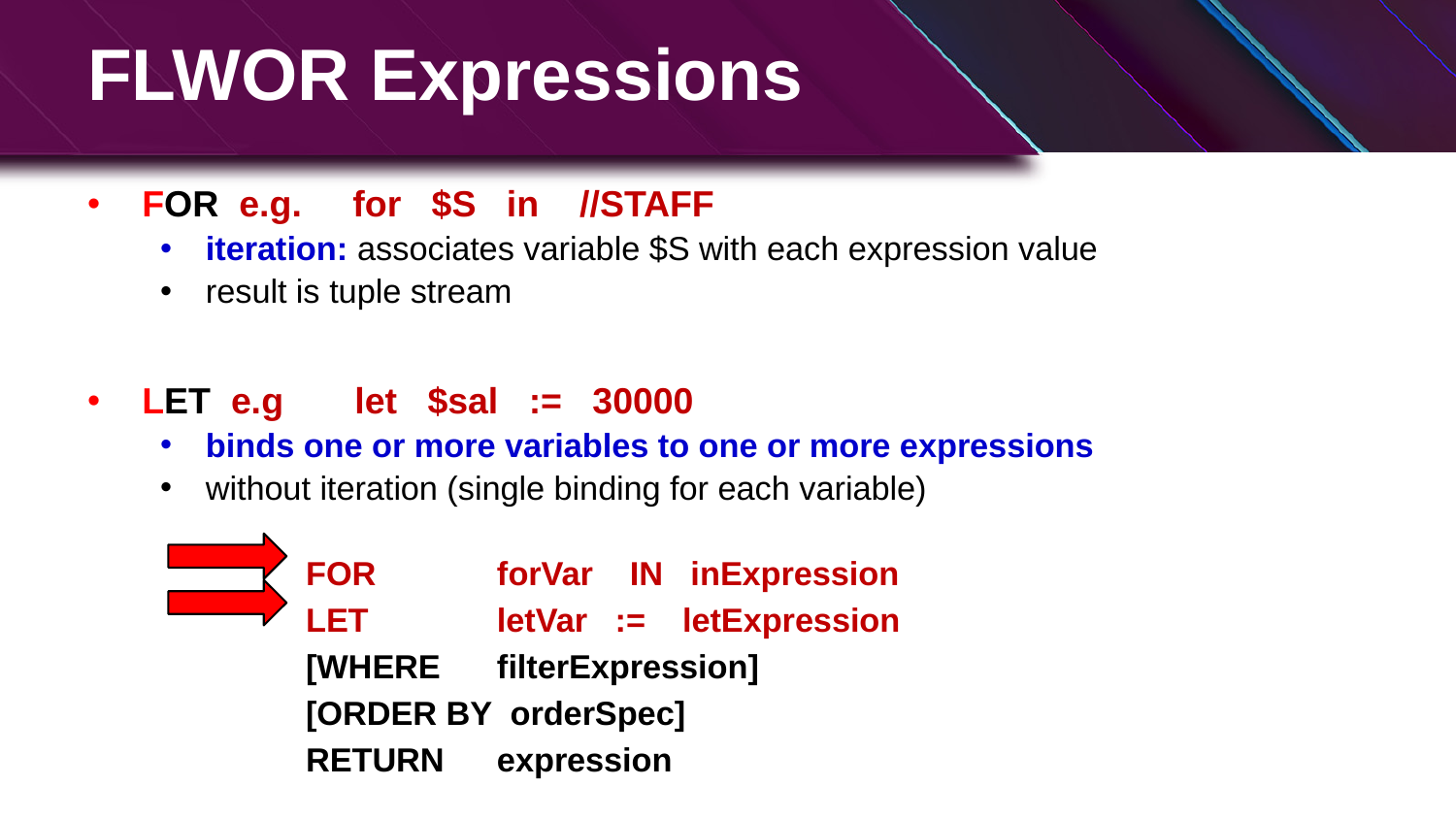

# FLWOR Expressions
FOR  e.g.     for   $S   in    //STAFF
iteration: associates variable $S with each expression value
result is tuple stream

LET  e.g       let   $sal   :=   30000
binds one or more variables to one or more expressions
without iteration (single binding for each variable)

FOR 	 forVar    IN   inExpression
LET 	 letVar   :=    letExpression
[WHERE 	 filterExpression]
[ORDER BY  orderSpec]
RETURN 	 expression

5